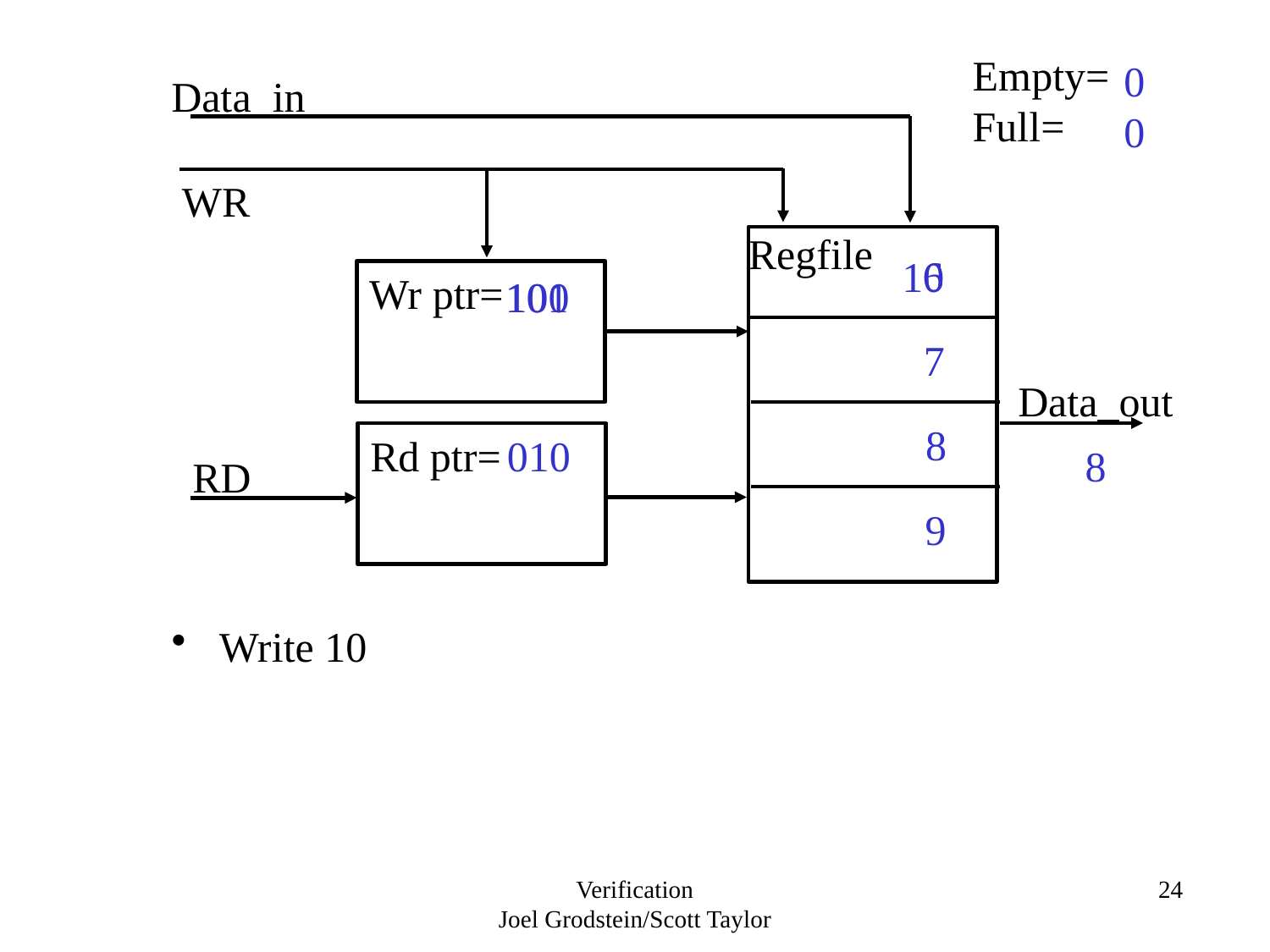

Empty=
Full=
0
0
Data_in
WR
Regfile
6
10
Wr ptr=
101
100
7
Data_out
8
Rd ptr=
010
8
RD
9
Write 10

Verification
Joel Grodstein/Scott Taylor